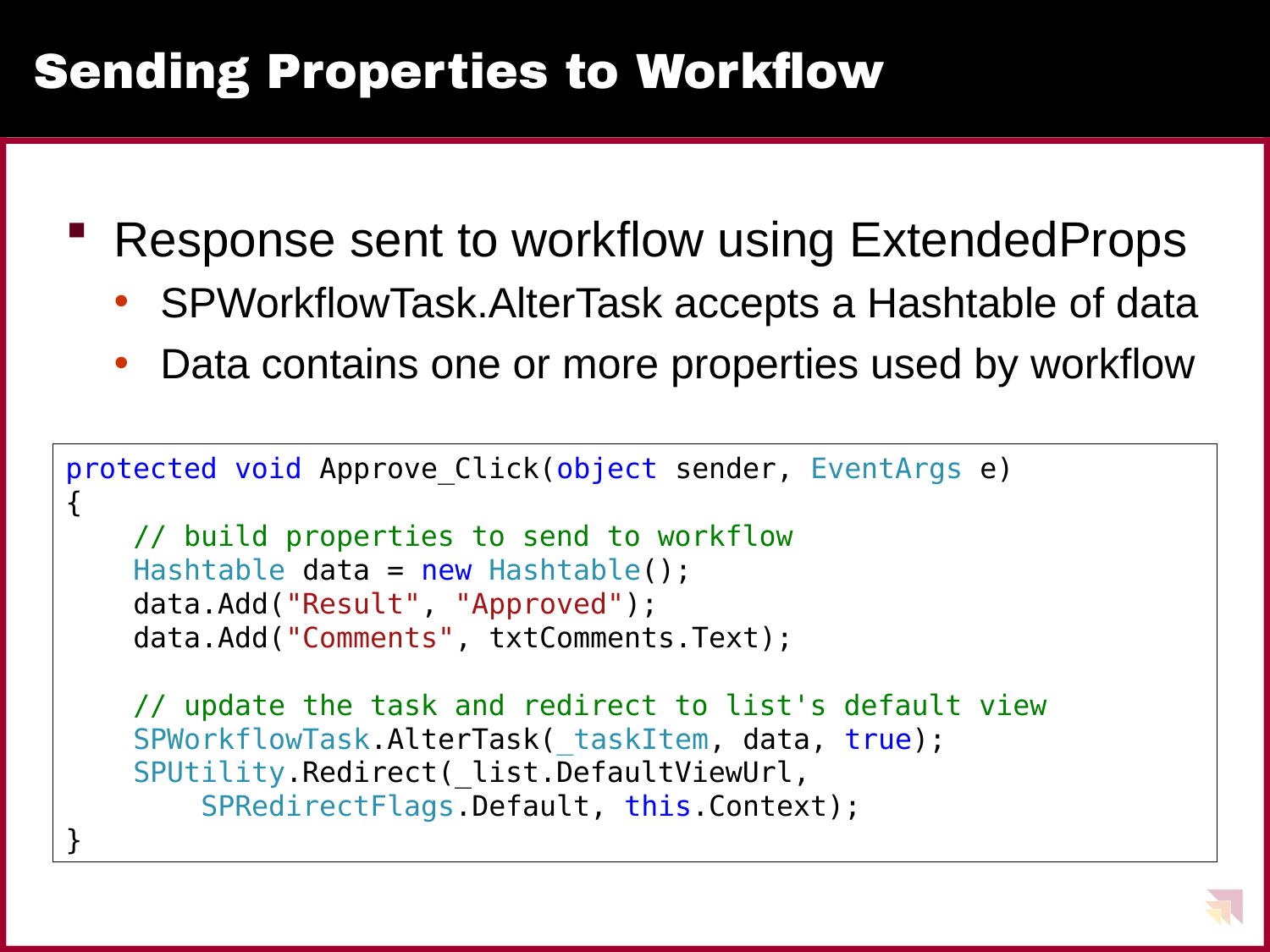

# Sending Properties to Workflow
Response sent to workflow using ExtendedProps
SPWorkflowTask.AlterTask accepts a Hashtable of data
Data contains one or more properties used by workflow
protected void Approve_Click(object sender, EventArgs e)
{
    // build properties to send to workflow
    Hashtable data = new Hashtable();
    data.Add("Result", "Approved");
    data.Add("Comments", txtComments.Text);

    // update the task and redirect to list's default view
    SPWorkflowTask.AlterTask(_taskItem, data, true);
    SPUtility.Redirect(_list.DefaultViewUrl,
        SPRedirectFlags.Default, this.Context);
}